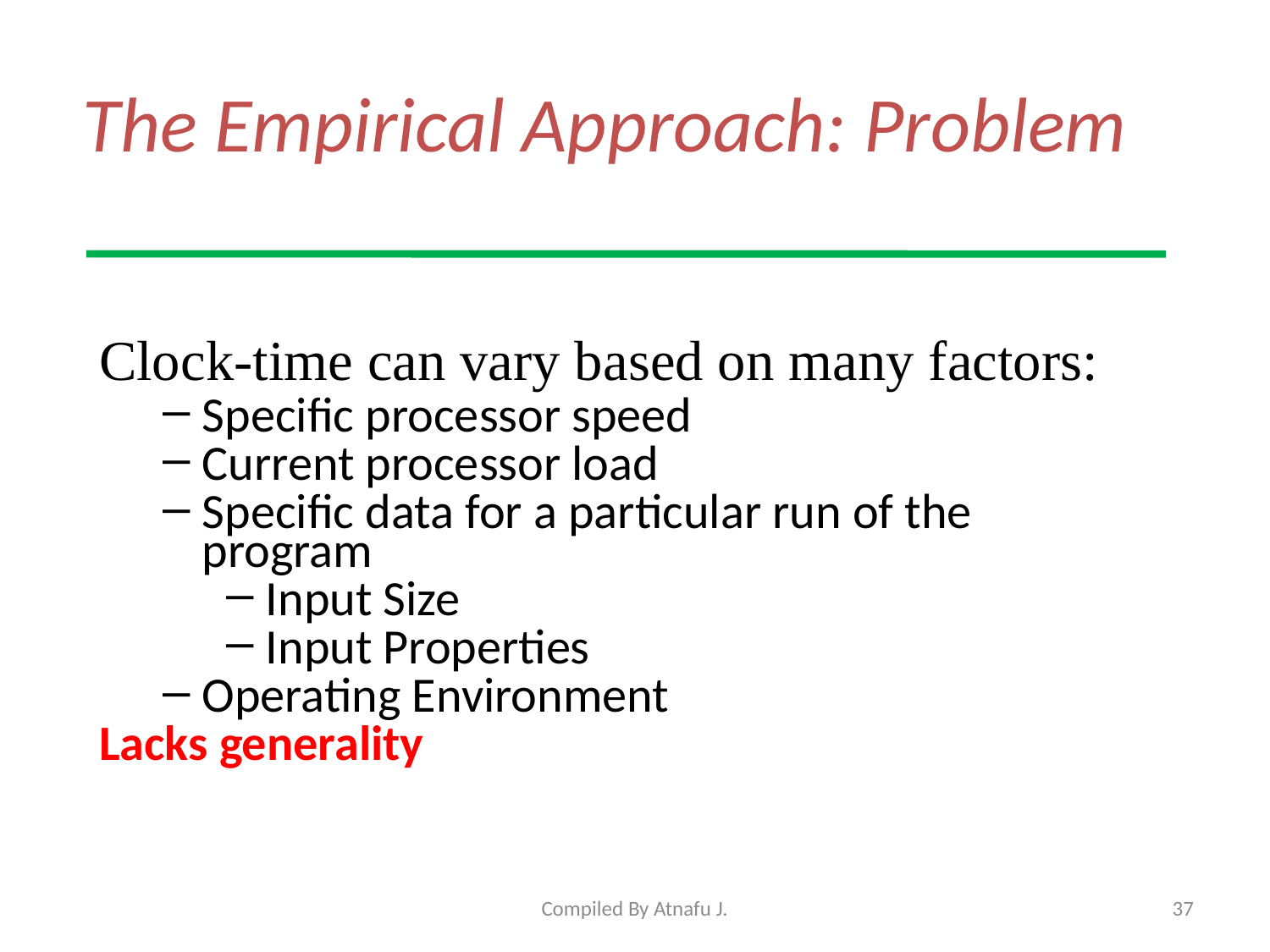

# The Empirical Approach: Problem
Clock-time can vary based on many factors:
Specific processor speed
Current processor load
Specific data for a particular run of the program
Input Size
Input Properties
Operating Environment
Lacks generality

Compiled By Atnafu J.
37